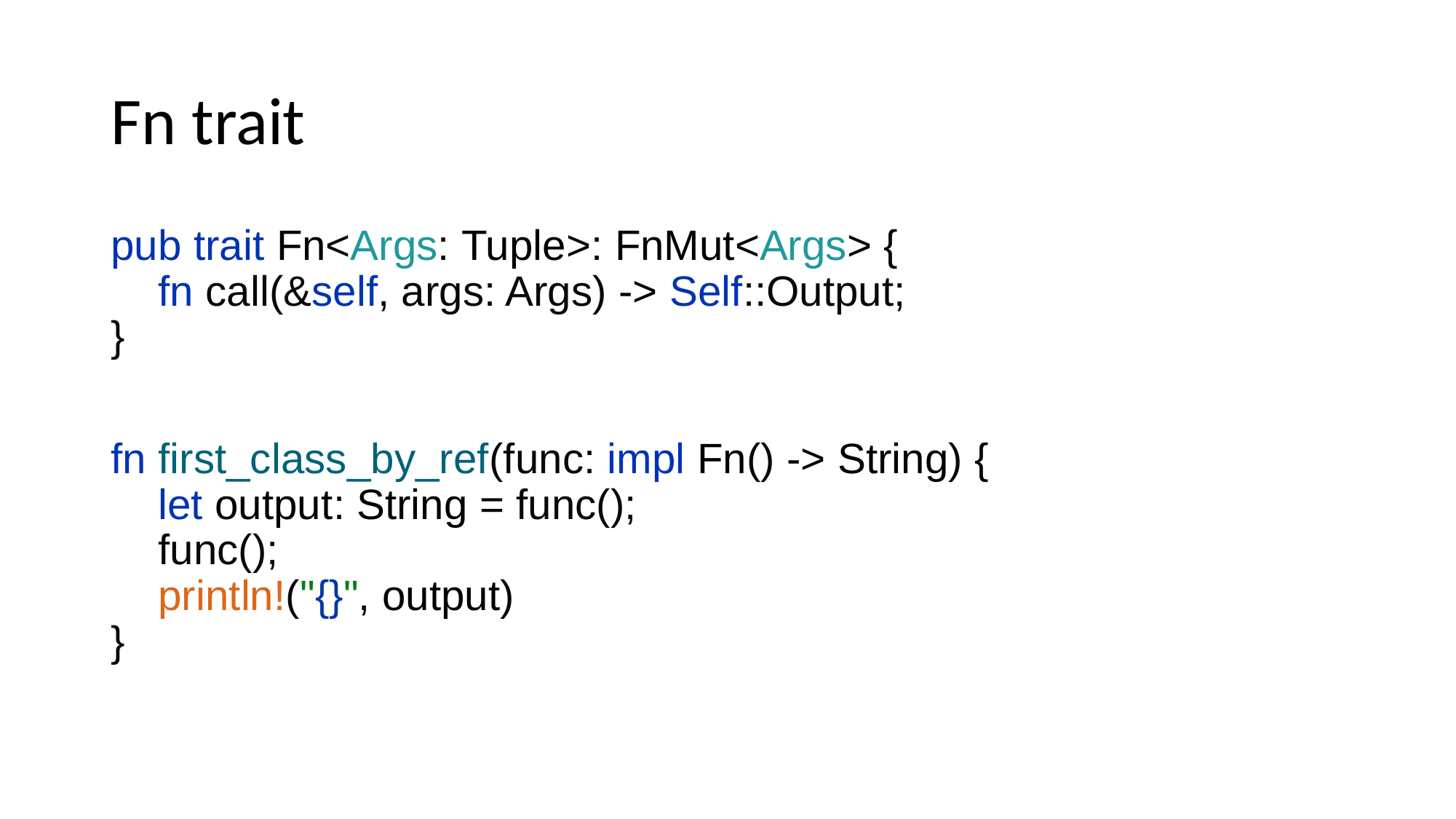

# Fn trait
pub trait Fn<Args: Tuple>: FnMut<Args> {
    fn call(&self, args: Args) -> Self::Output;
}

fn first_class_by_ref(func: impl Fn() -> String) {
    let output: String = func();
    func();
    println!("{}", output)
}